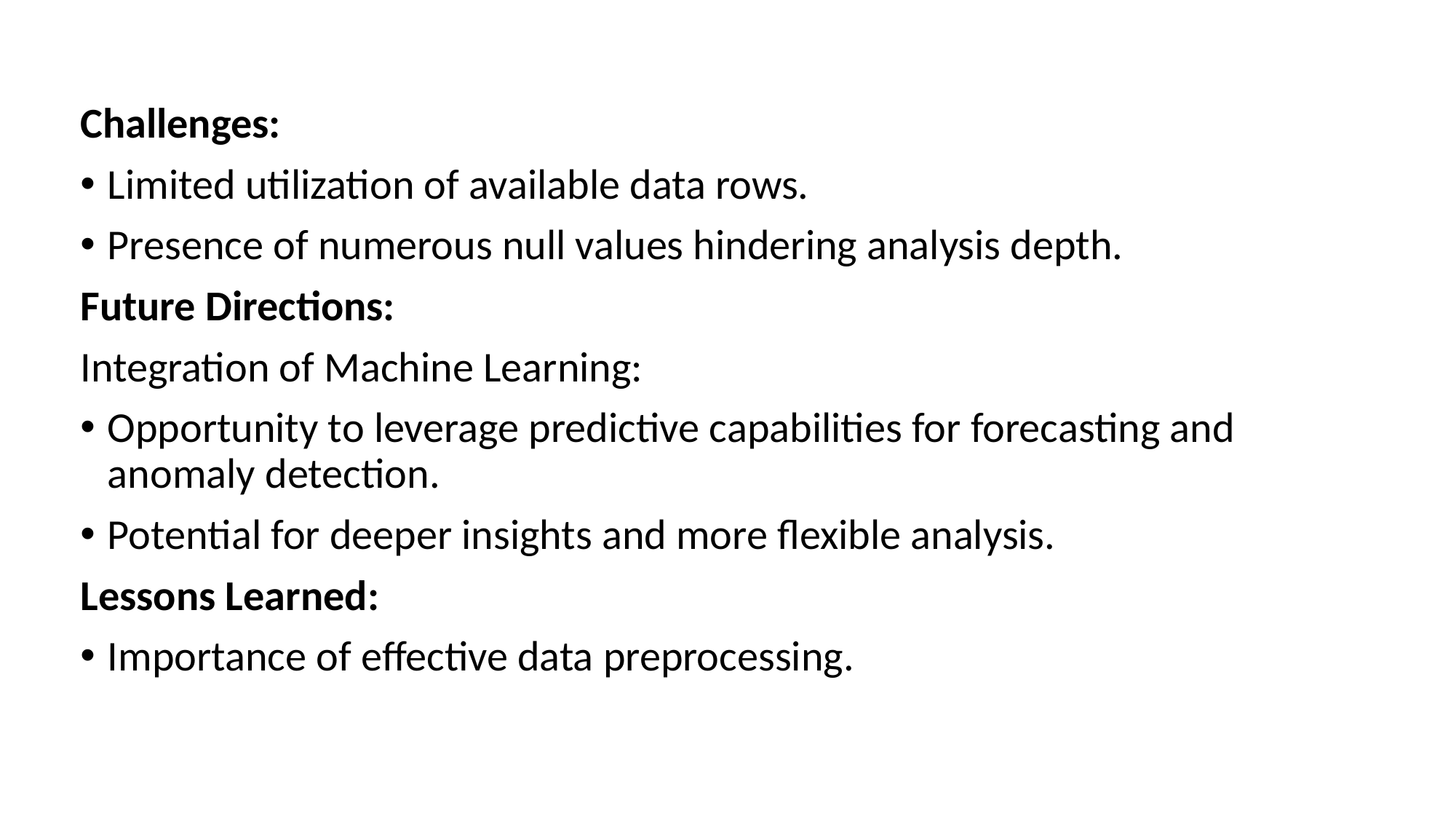

Challenges:
Limited utilization of available data rows.
Presence of numerous null values hindering analysis depth.
Future Directions:
Integration of Machine Learning:
Opportunity to leverage predictive capabilities for forecasting and anomaly detection.
Potential for deeper insights and more flexible analysis.
Lessons Learned:
Importance of effective data preprocessing.